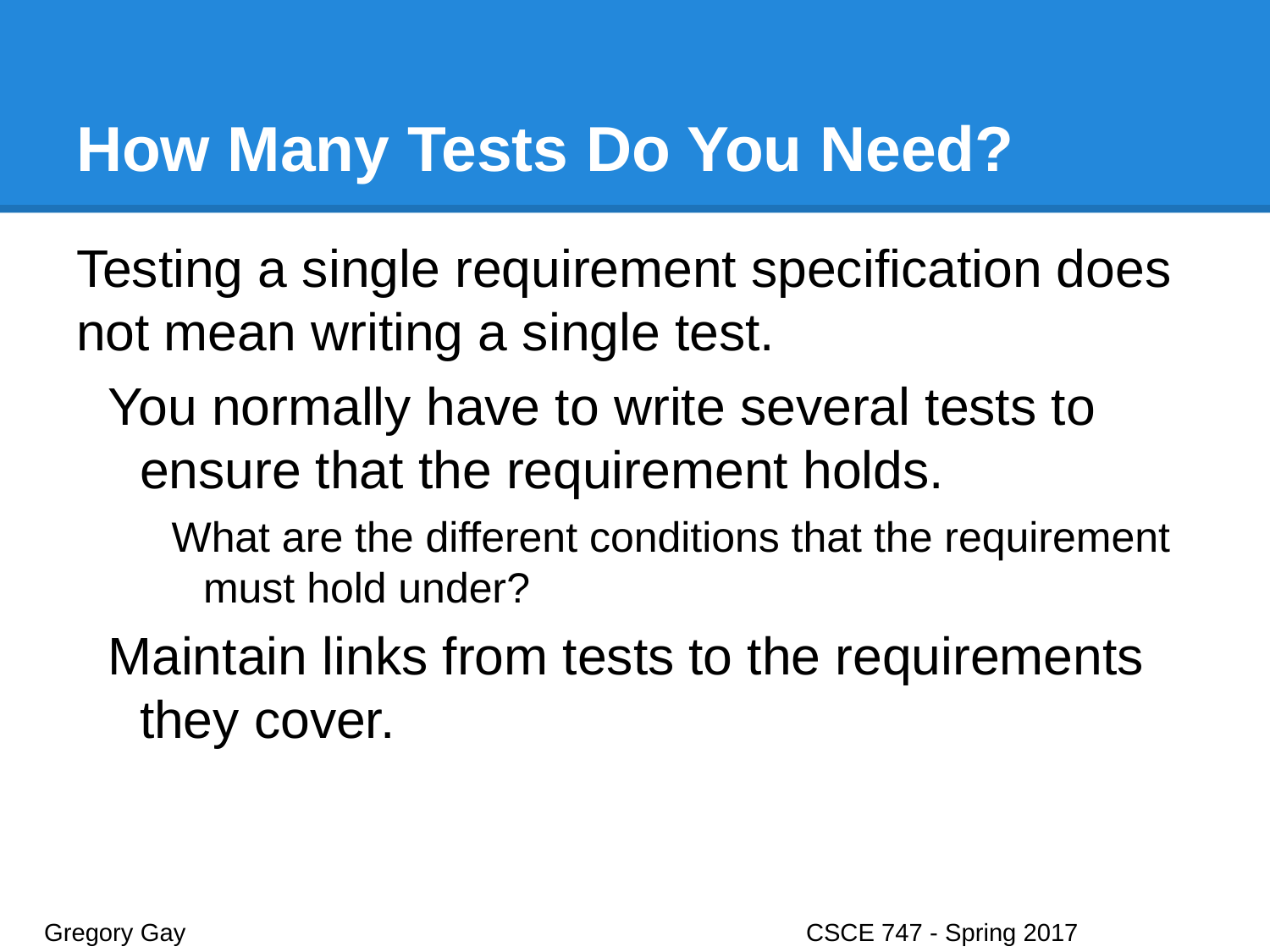

# How Many Tests Do You Need?
Testing a single requirement specification does not mean writing a single test.
You normally have to write several tests to ensure that the requirement holds.
What are the different conditions that the requirement must hold under?
Maintain links from tests to the requirements they cover.
Gregory Gay					CSCE 747 - Spring 2017							15